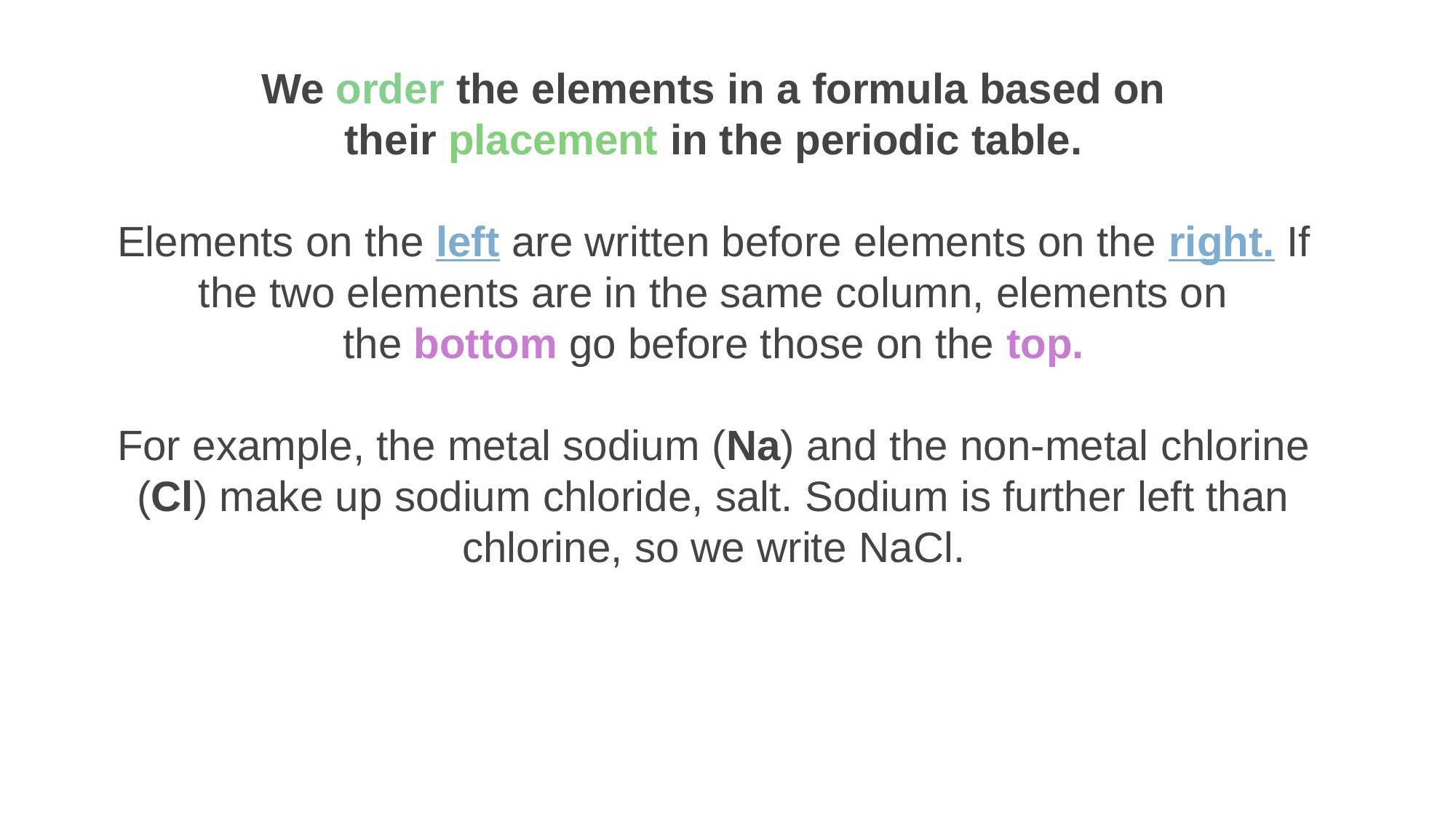

We order the elements in a formula based on their placement in the periodic table.

Elements on the left are written before elements on the right. If the two elements are in the same column, elements on the bottom go before those on the top.

For example, the metal sodium (Na) and the non-metal chlorine (Cl) make up sodium chloride, salt. Sodium is further left than chlorine, so we write NaCl.